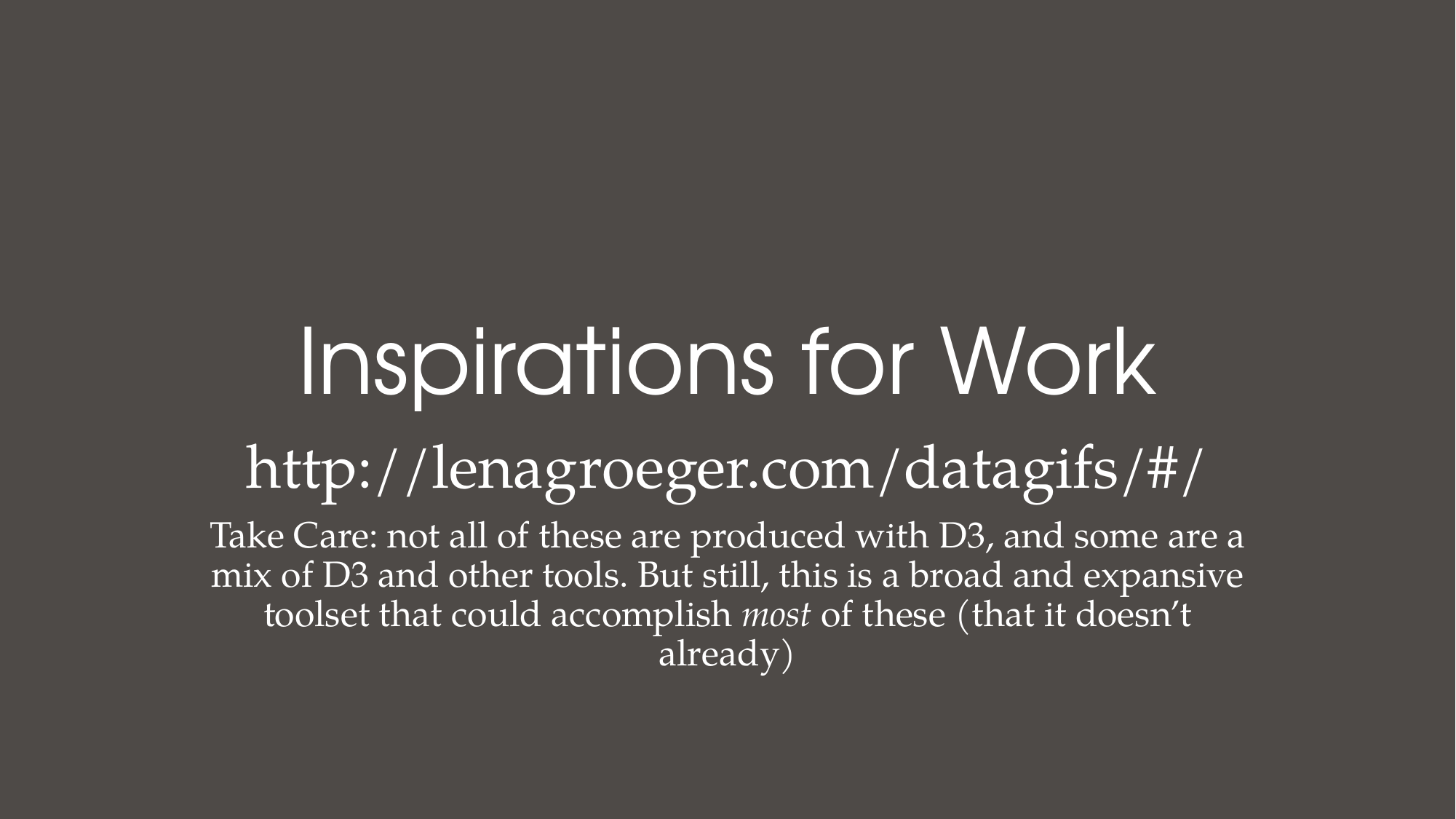

# Inspirations for Work
http://lenagroeger.com/datagifs/#/
Take Care: not all of these are produced with D3, and some are a mix of D3 and other tools. But still, this is a broad and expansive toolset that could accomplish most of these (that it doesn’t already)